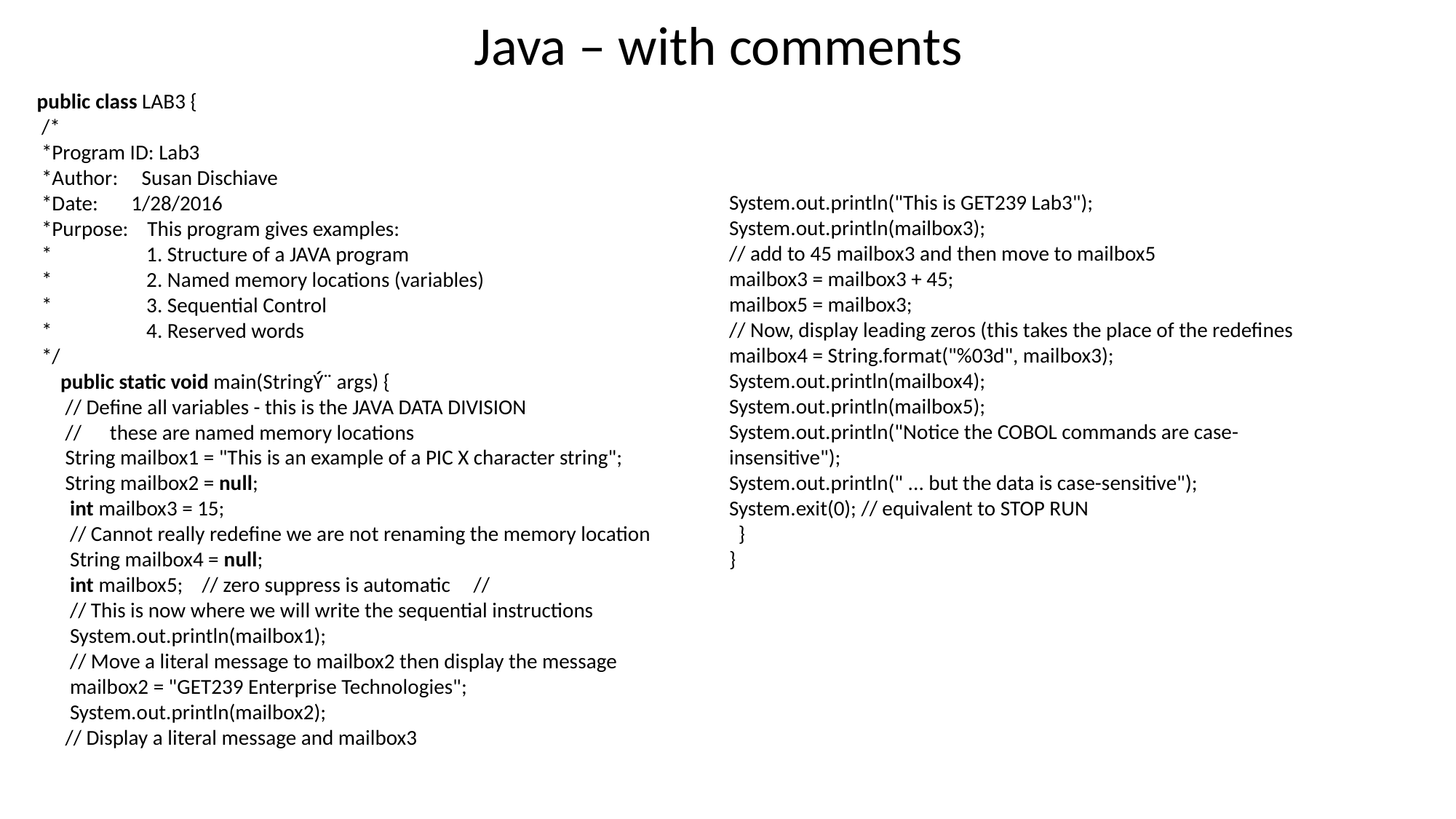

# Java – with comments
public class LAB3 {
 /*
 *Program ID: Lab3
 *Author:     Susan Dischiave
 *Date:       1/28/2016
 *Purpose:    This program gives examples:
 *                    1. Structure of a JAVA program
 *                    2. Named memory locations (variables)
 *                    3. Sequential Control
 *                    4. Reserved words
 */
     public static void main(StringÝ¨ args) {
      // Define all variables - this is the JAVA DATA DIVISION
      //      these are named memory locations
      String mailbox1 = "This is an example of a PIC X character string";
      String mailbox2 = null;
       int mailbox3 = 15;
       // Cannot really redefine we are not renaming the memory location
       String mailbox4 = null;
       int mailbox5;    // zero suppress is automatic	//
       // This is now where we will write the sequential instructions
       System.out.println(mailbox1);
       // Move a literal message to mailbox2 then display the message
       mailbox2 = "GET239 Enterprise Technologies";
       System.out.println(mailbox2);
      // Display a literal message and mailbox3
System.out.println("This is GET239 Lab3");
System.out.println(mailbox3);
// add to 45 mailbox3 and then move to mailbox5
mailbox3 = mailbox3 + 45;
mailbox5 = mailbox3;
// Now, display leading zeros (this takes the place of the redefines
mailbox4 = String.format("%03d", mailbox3);
System.out.println(mailbox4);
System.out.println(mailbox5);
System.out.println("Notice the COBOL commands are case-insensitive");
System.out.println(" ... but the data is case-sensitive");
System.exit(0); // equivalent to STOP RUN
  }
}